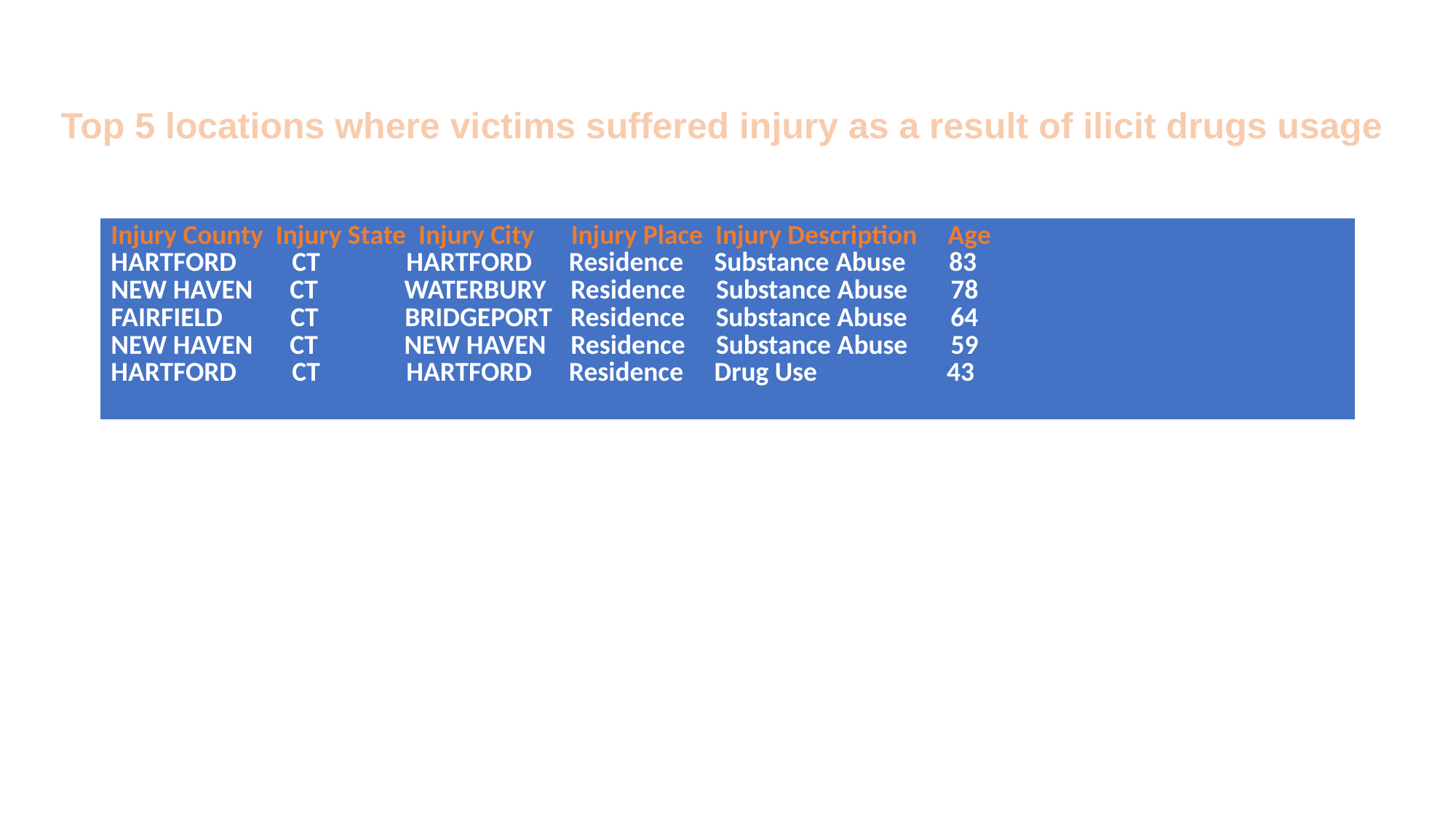

# Top 5 locations where victims suffered injury as a result of ilicit drugs usage
| Injury County Injury State Injury City Injury Place Injury Description Age HARTFORD CT HARTFORD Residence Substance Abuse 83 NEW HAVEN CT WATERBURY Residence Substance Abuse 78 FAIRFIELD CT BRIDGEPORT Residence Substance Abuse 64 NEW HAVEN CT NEW HAVEN Residence Substance Abuse 59 HARTFORD CT HARTFORD Residence Drug Use 43 |
| --- |